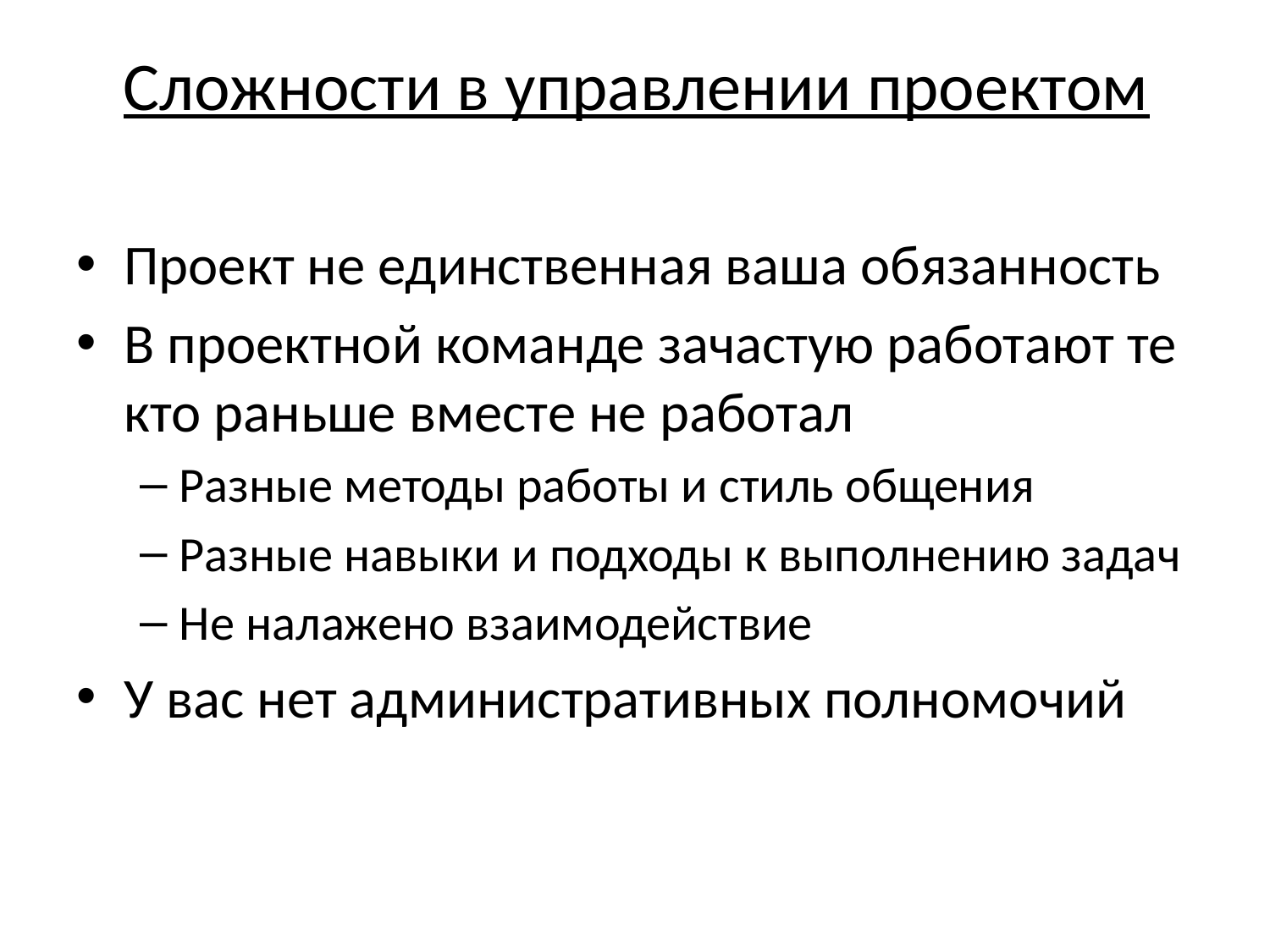

# Сложности в управлении проектом
Проект не единственная ваша обязанность
В проектной команде зачастую работают те кто раньше вместе не работал
Разные методы работы и стиль общения
Разные навыки и подходы к выполнению задач
Не налажено взаимодействие
У вас нет административных полномочий